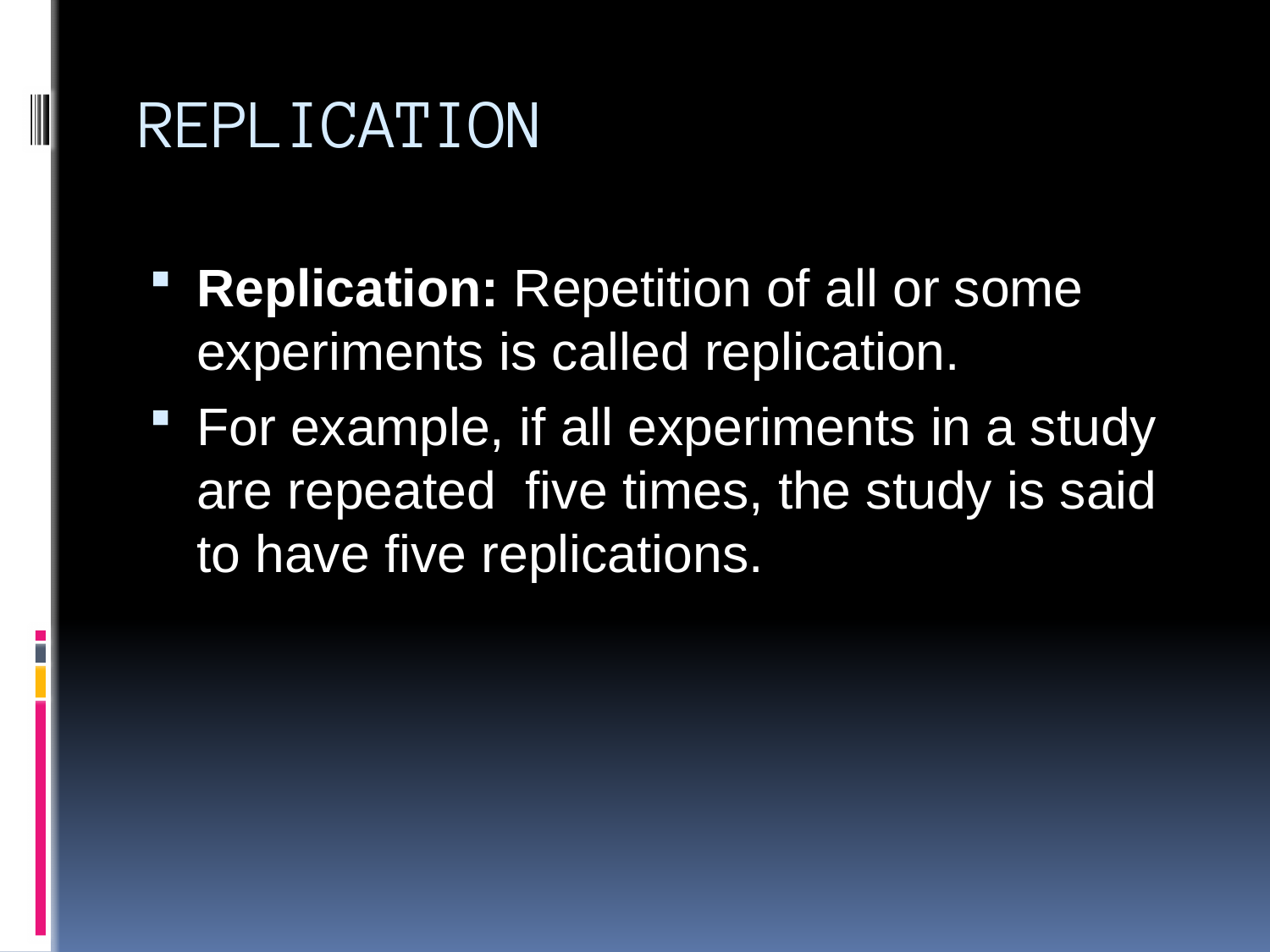

# REPLICATION
Replication: Repetition of all or some experiments is called replication.
For example, if all experiments in a study are repeated  five times, the study is said to have five replications.